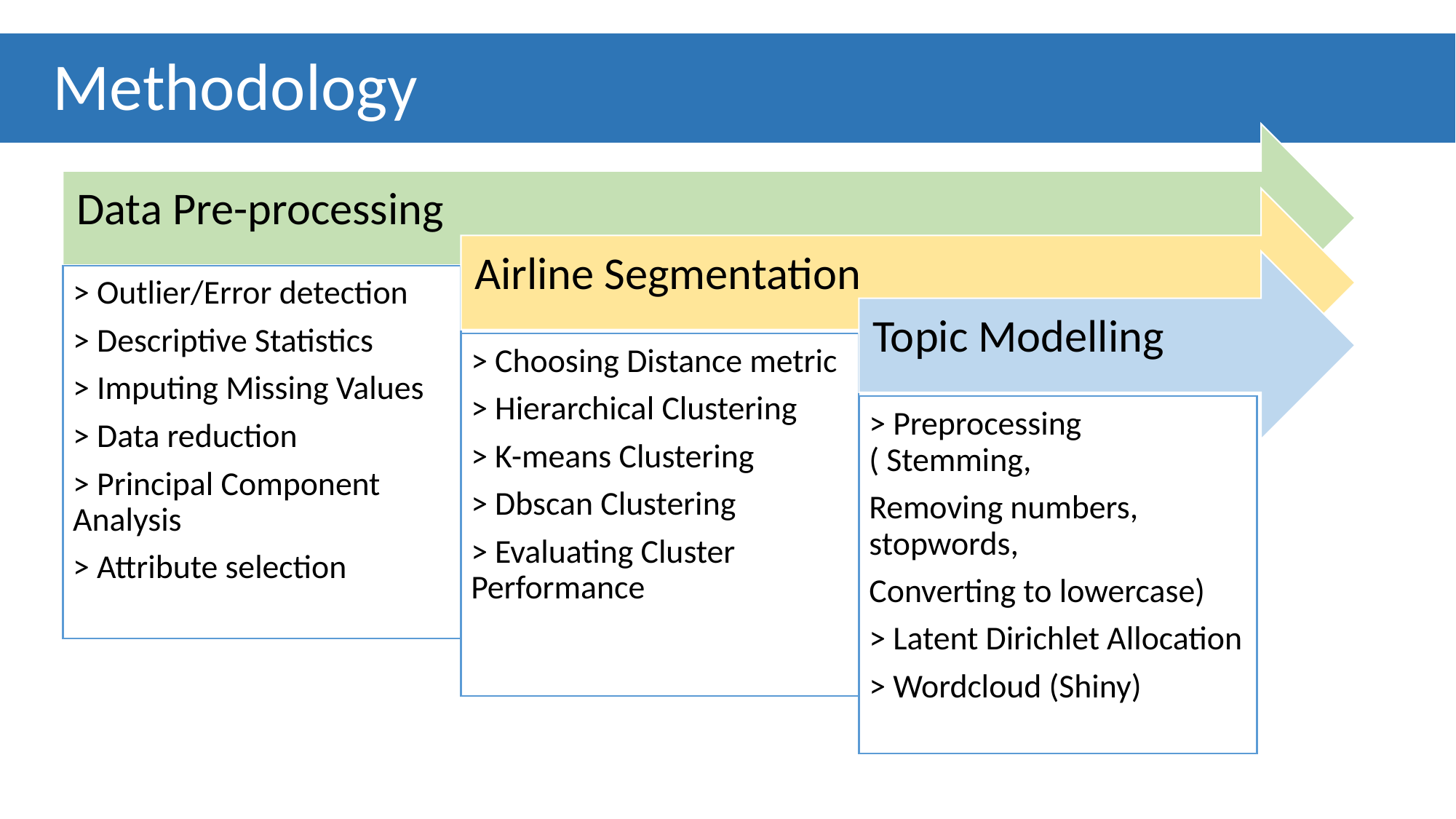

Methodology
Data Pre-processing
> Outlier/Error detection
> Descriptive Statistics
> Imputing Missing Values
> Data reduction
> Principal Component Analysis
> Attribute selection
Airline Segmentation
> Choosing Distance metric
> Hierarchical Clustering
> K-means Clustering
> Dbscan Clustering
> Evaluating Cluster Performance
Topic Modelling
> Preprocessing ( Stemming,
Removing numbers, stopwords,
Converting to lowercase)
> Latent Dirichlet Allocation
> Wordcloud (Shiny)